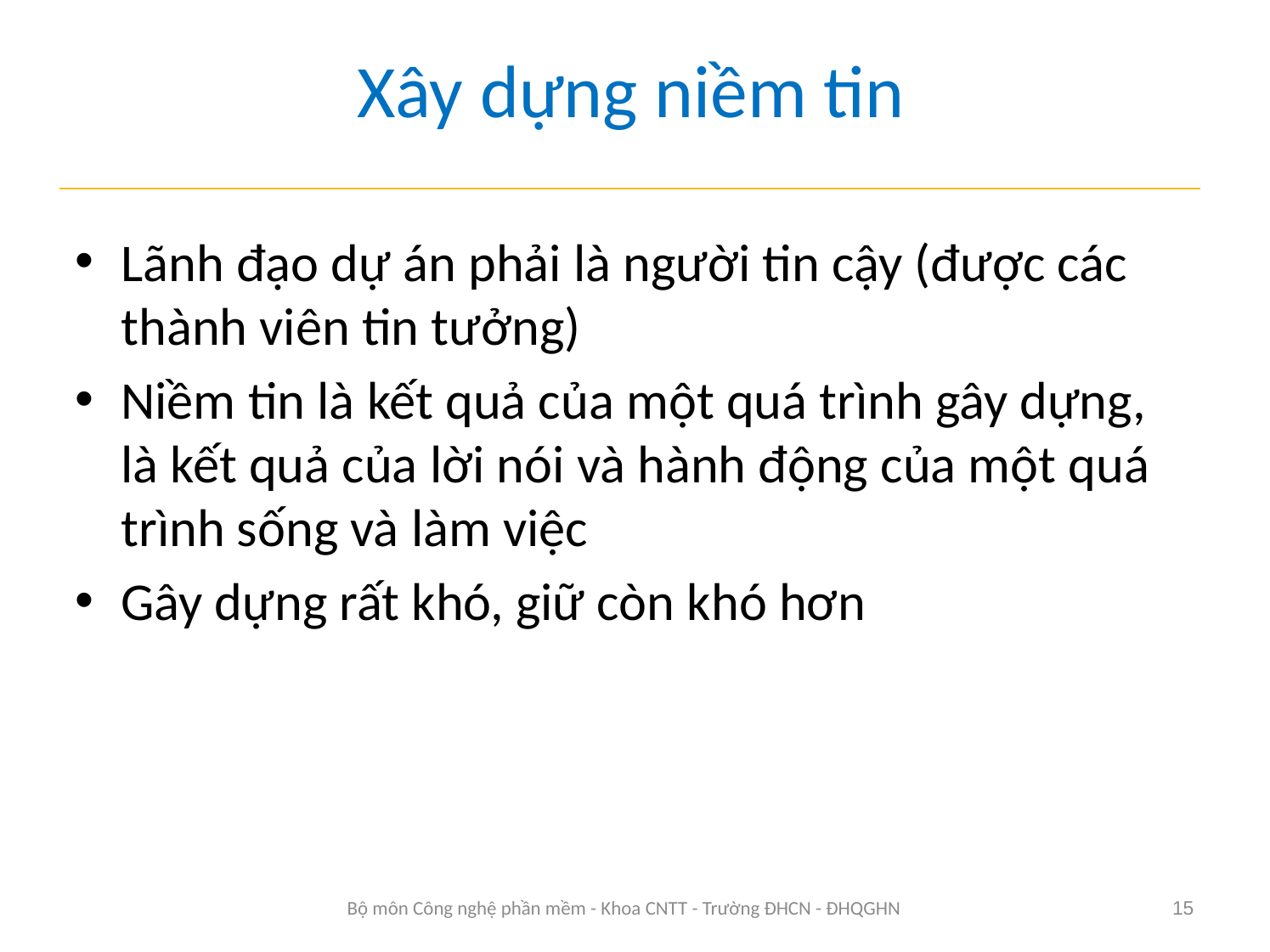

# Xây dựng niềm tin
Lãnh đạo dự án phải là người tin cậy (được các thành viên tin tưởng)
Niềm tin là kết quả của một quá trình gây dựng, là kết quả của lời nói và hành động của một quá trình sống và làm việc
Gây dựng rất khó, giữ còn khó hơn
Bộ môn Công nghệ phần mềm - Khoa CNTT - Trường ĐHCN - ĐHQGHN
15